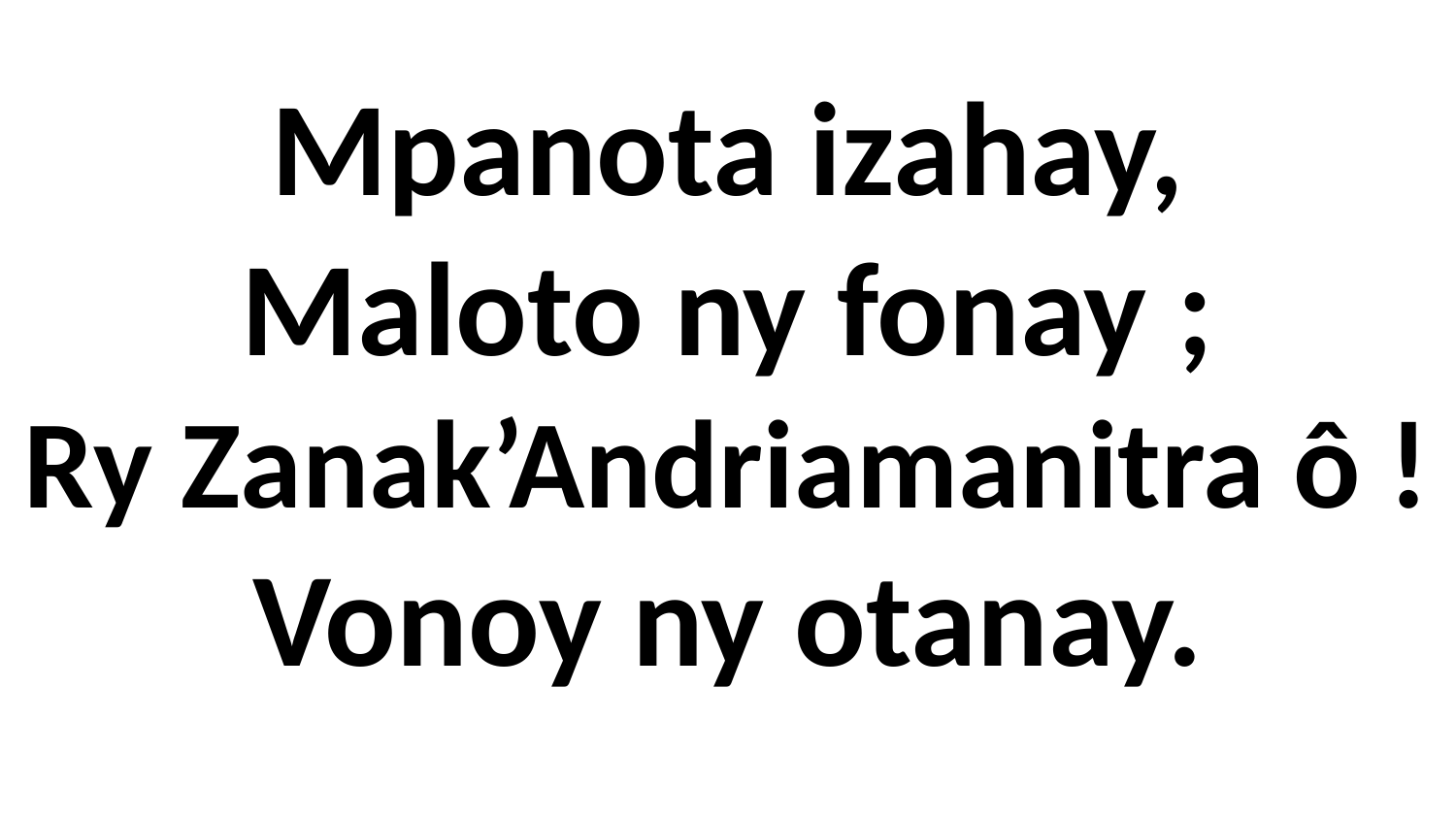

# Mpanota izahay, Maloto ny fonay ; Ry Zanak’Andriamanitra ô ! Vonoy ny otanay.